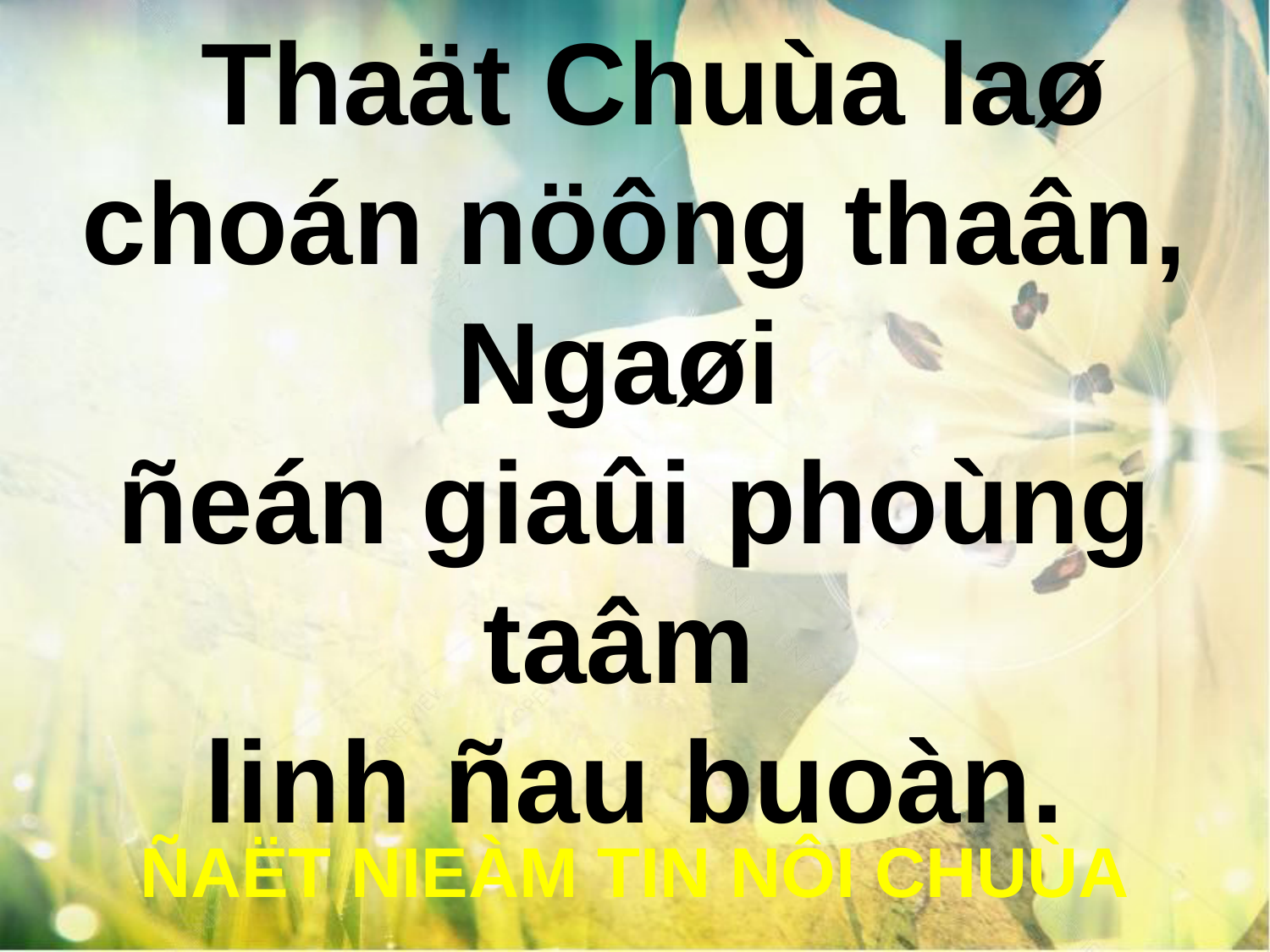

Thaät Chuùa laø choán nöông thaân, Ngaøi
ñeán giaûi phoùng taâm
linh ñau buoàn.
ÑAËT NIEÀM TIN NÔI CHUÙA